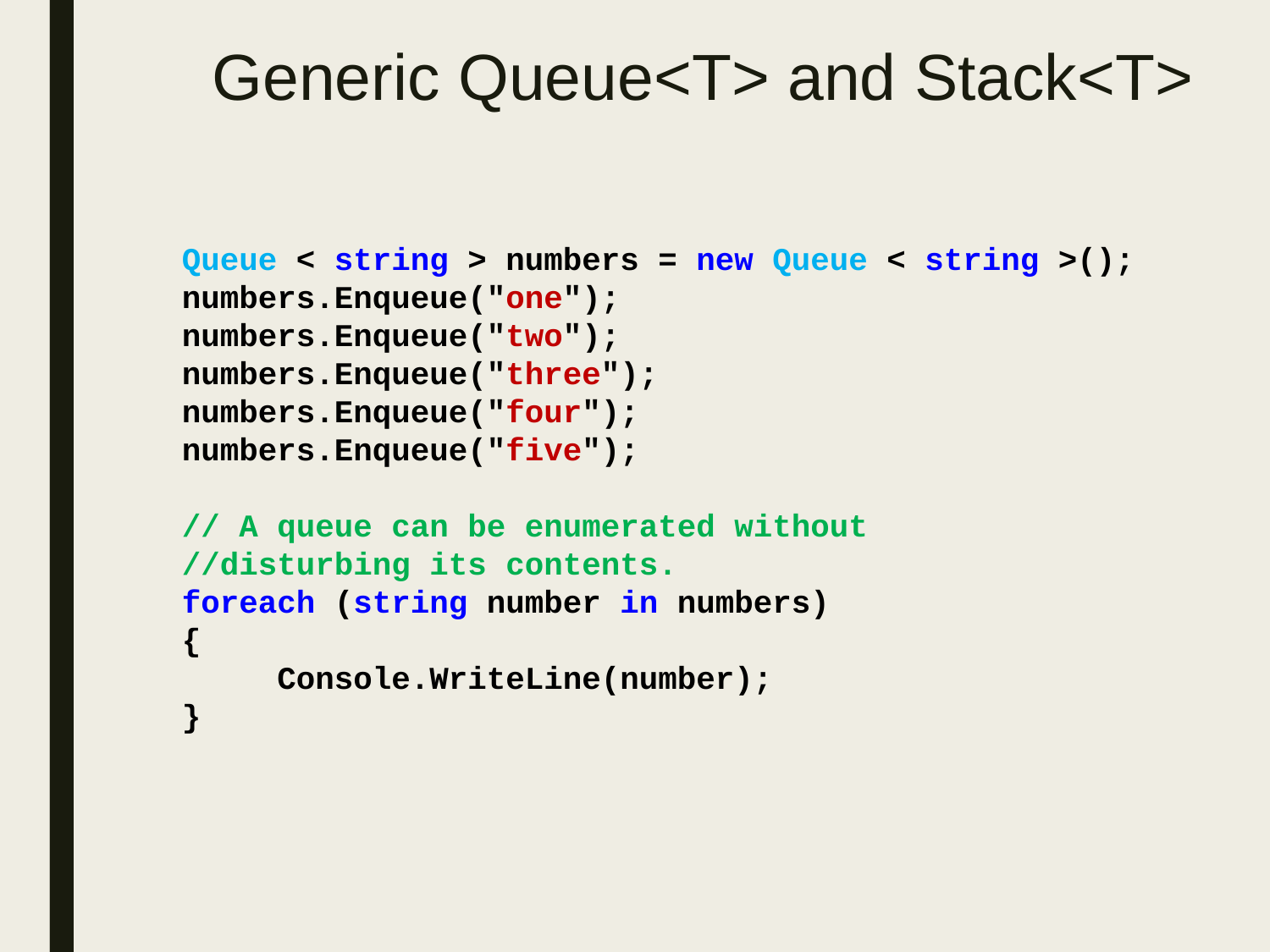

# Generic Queue<T> and Stack<T>
Queue < string > numbers = new Queue < string >();
numbers.Enqueue("one");
numbers.Enqueue("two");
numbers.Enqueue("three");
numbers.Enqueue("four");
numbers.Enqueue("five");

// A queue can be enumerated without
//disturbing its contents.
foreach (string number in numbers)
{
     Console.WriteLine(number);
}